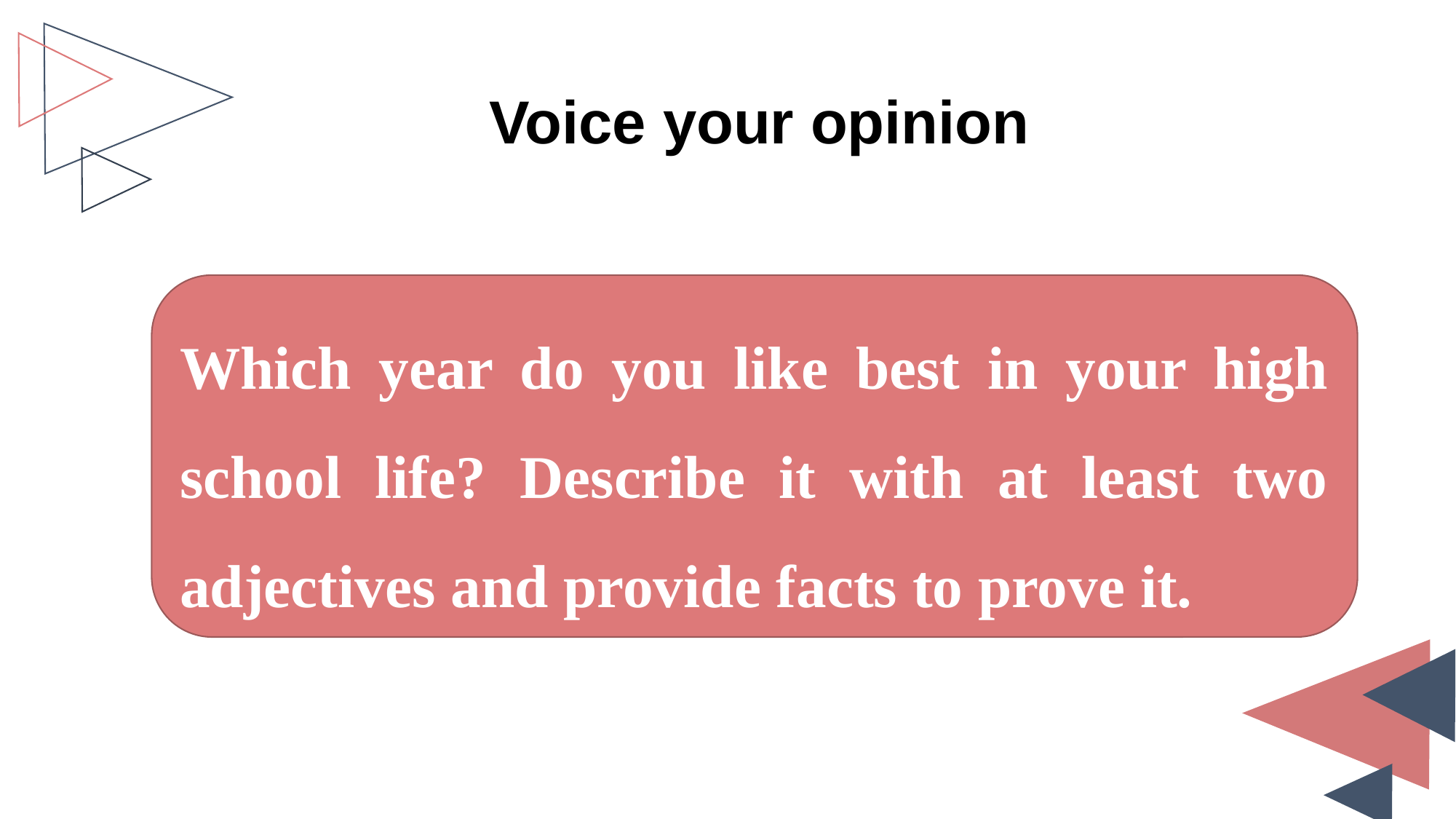

Voice your opinion
Which year do you like best in your high school life? Describe it with at least two adjectives and provide facts to prove it.